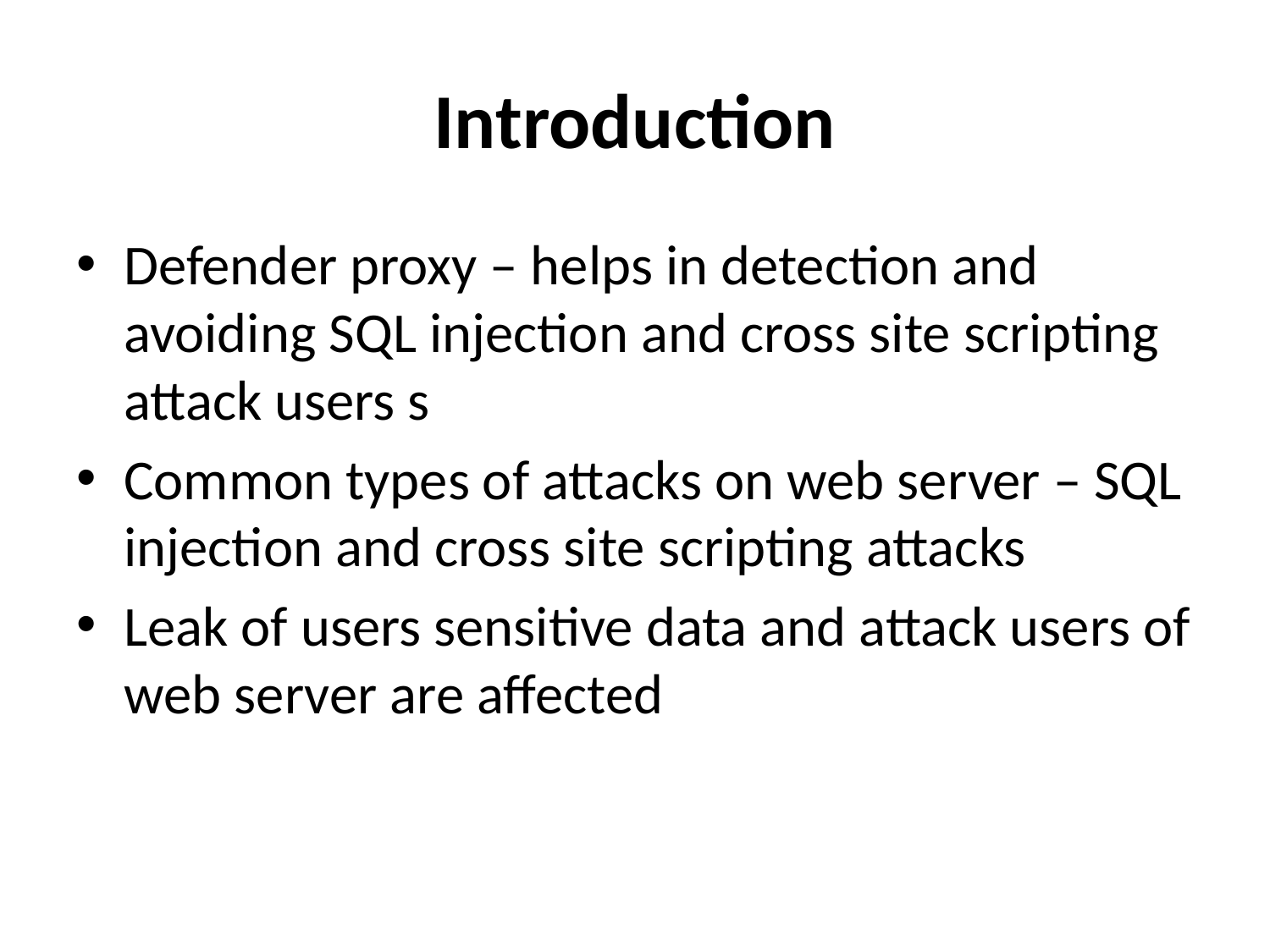

# Introduction
Defender proxy – helps in detection and avoiding SQL injection and cross site scripting attack users s
Common types of attacks on web server – SQL injection and cross site scripting attacks
Leak of users sensitive data and attack users of web server are affected